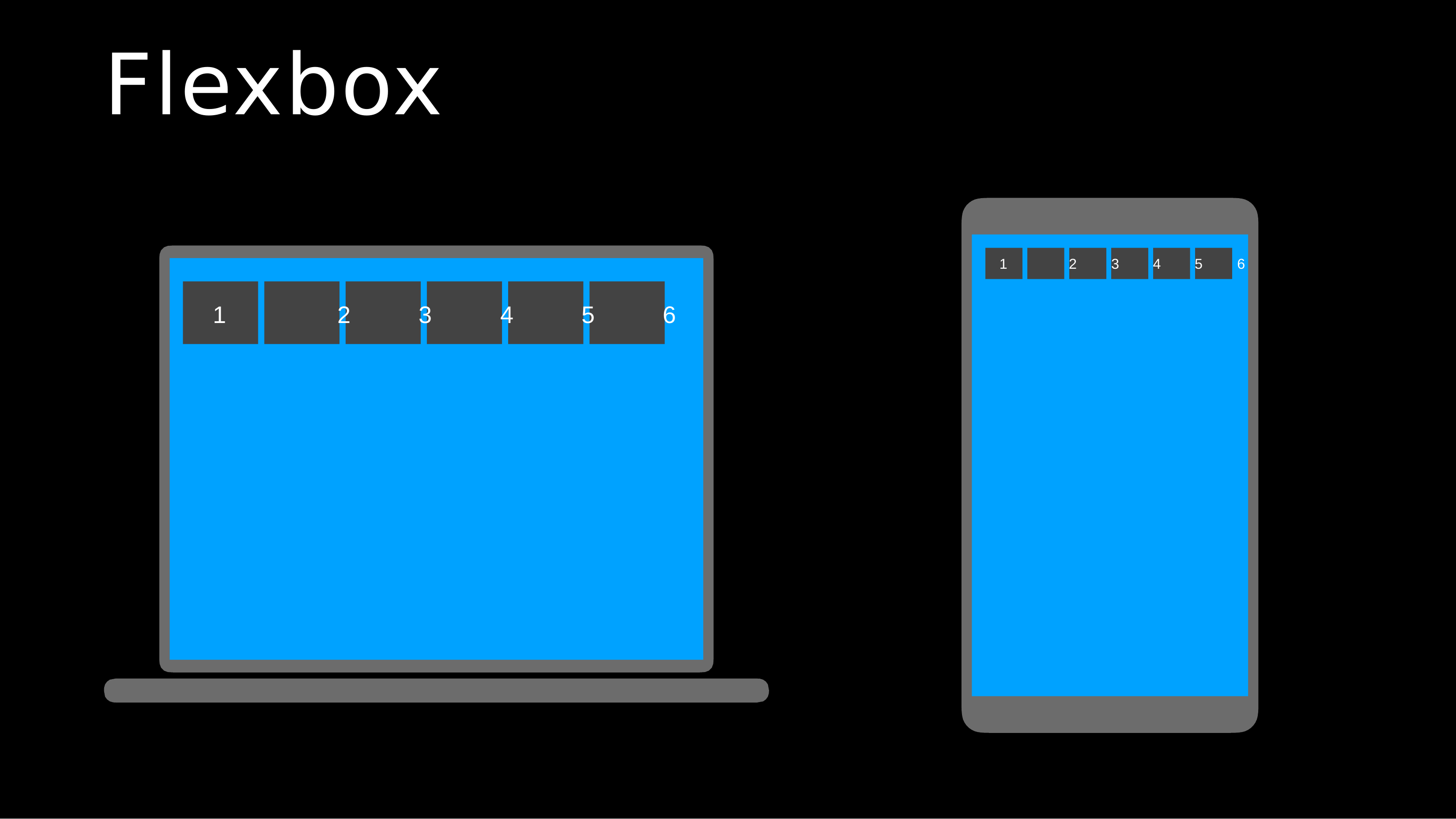

# Flexbox

1	2	3	4	5	6

1	2	3	4	5	6